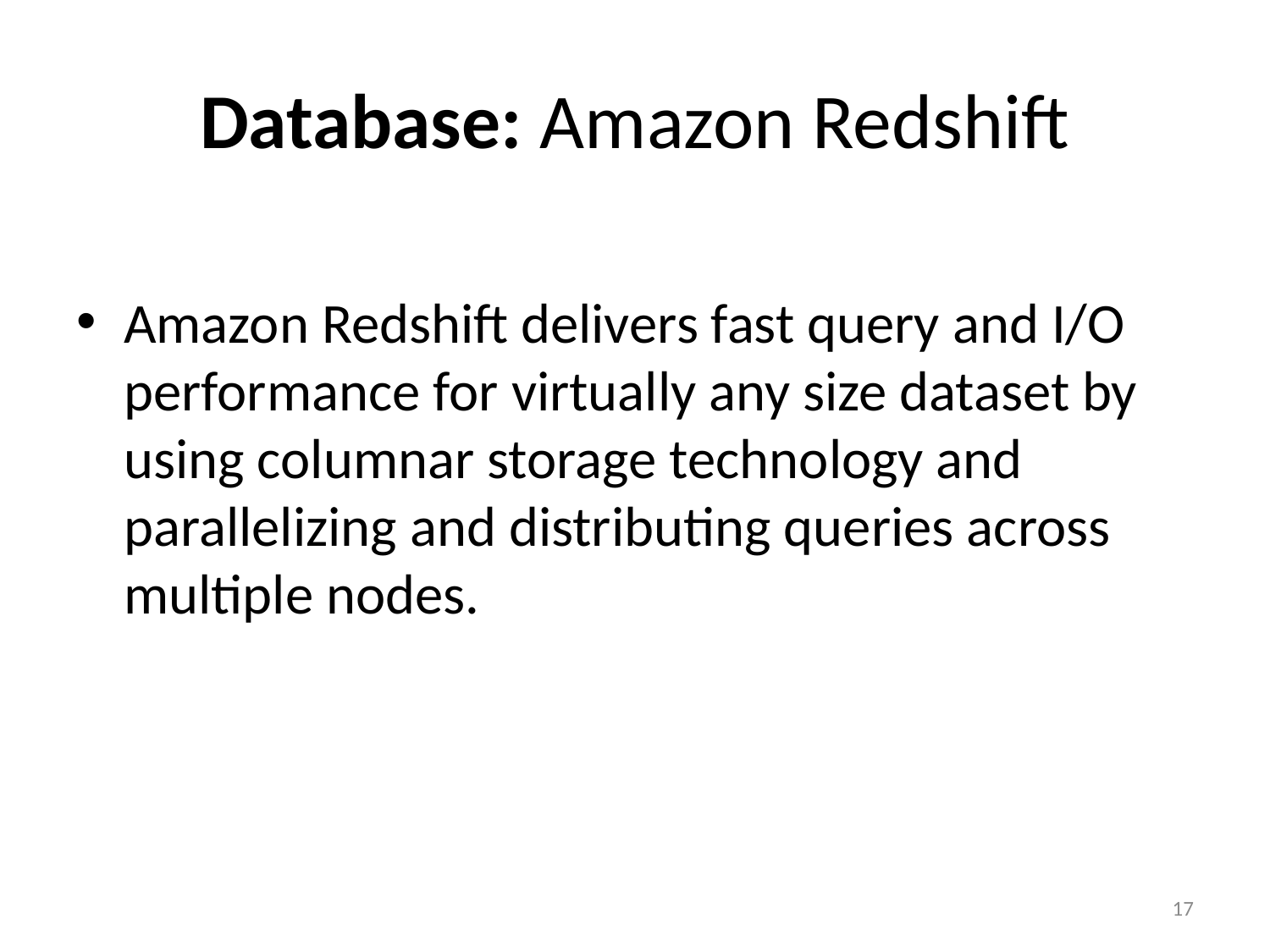

# Database: Amazon Redshift

Amazon Redshift delivers fast query and I/O performance for virtually any size dataset by using columnar storage technology and parallelizing and distributing queries across multiple nodes.
17